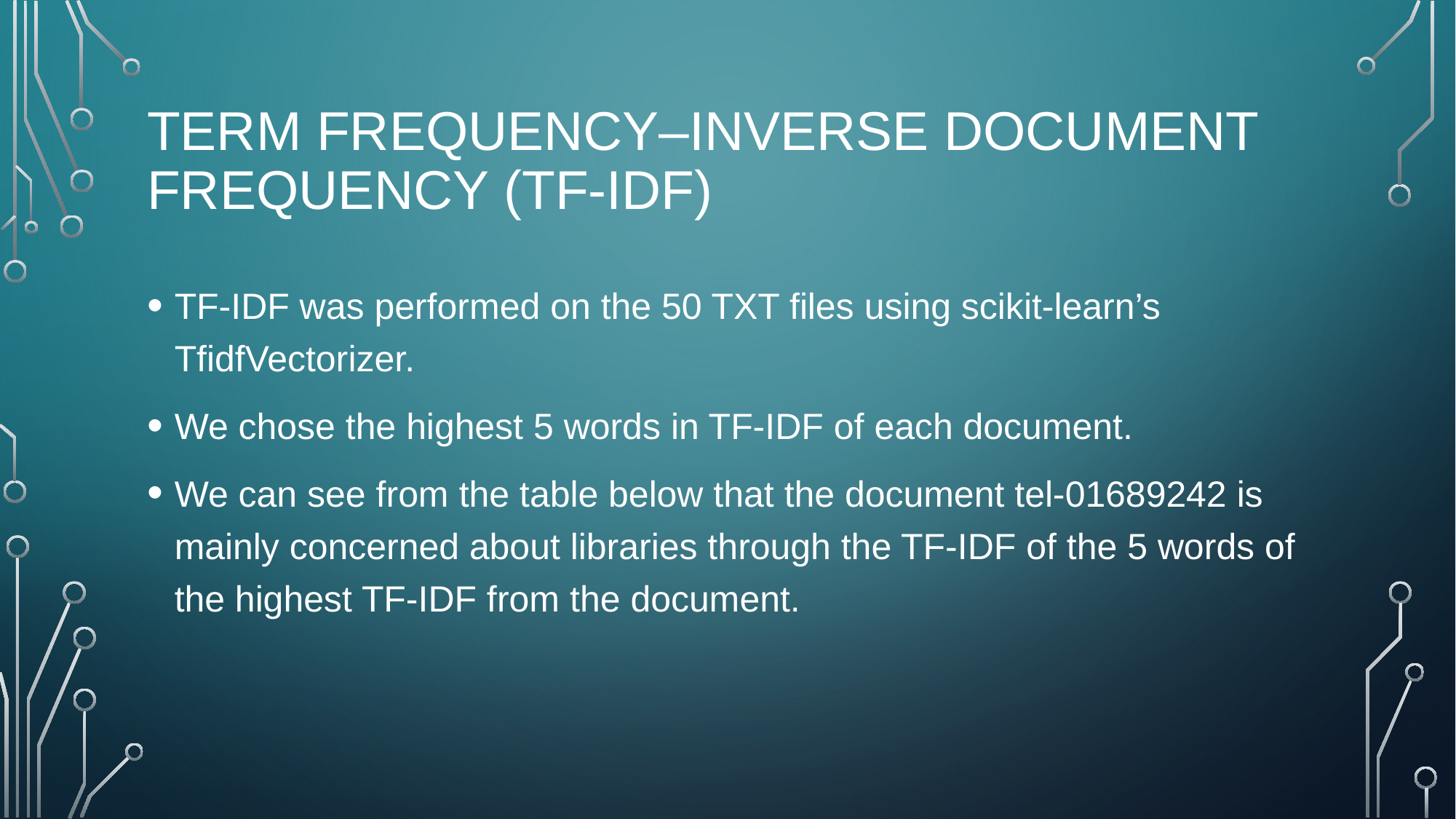

# term frequency–inverse document frequency (TF-IDF)
TF-IDF was performed on the 50 TXT files using scikit-learn’s TfidfVectorizer.
We chose the highest 5 words in TF-IDF of each document.
We can see from the table below that the document tel-01689242 is mainly concerned about libraries through the TF-IDF of the 5 words of the highest TF-IDF from the document.